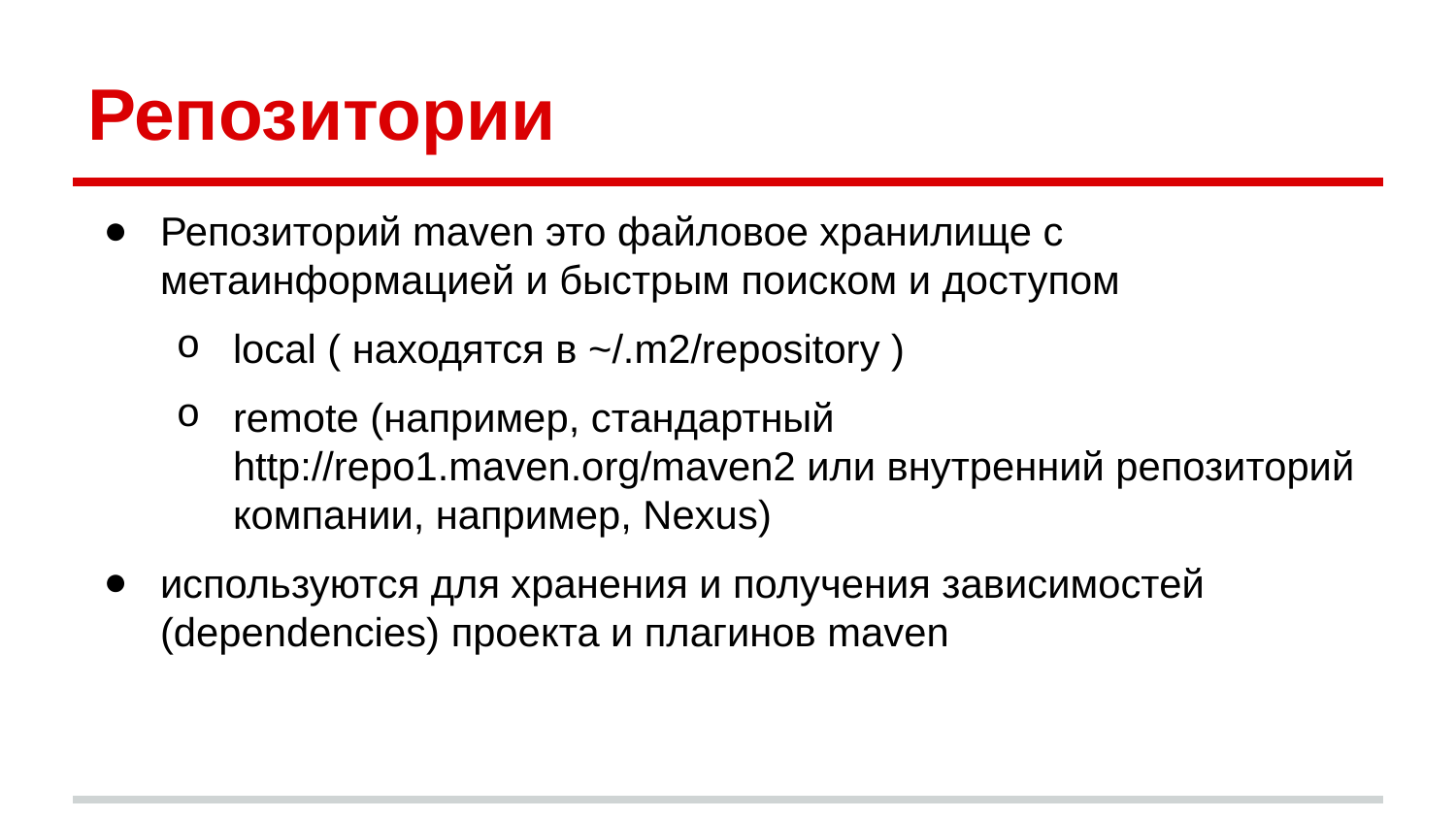

# Репозитории
Репозиторий maven это файловое хранилище с метаинформацией и быстрым поиском и доступом
local ( находятся в ~/.m2/repository )
remote (например, стандартный http://repo1.maven.org/maven2 или внутренний репозиторий компании, например, Nexus)
используются для хранения и получения зависимостей (dependencies) проекта и плагинов maven